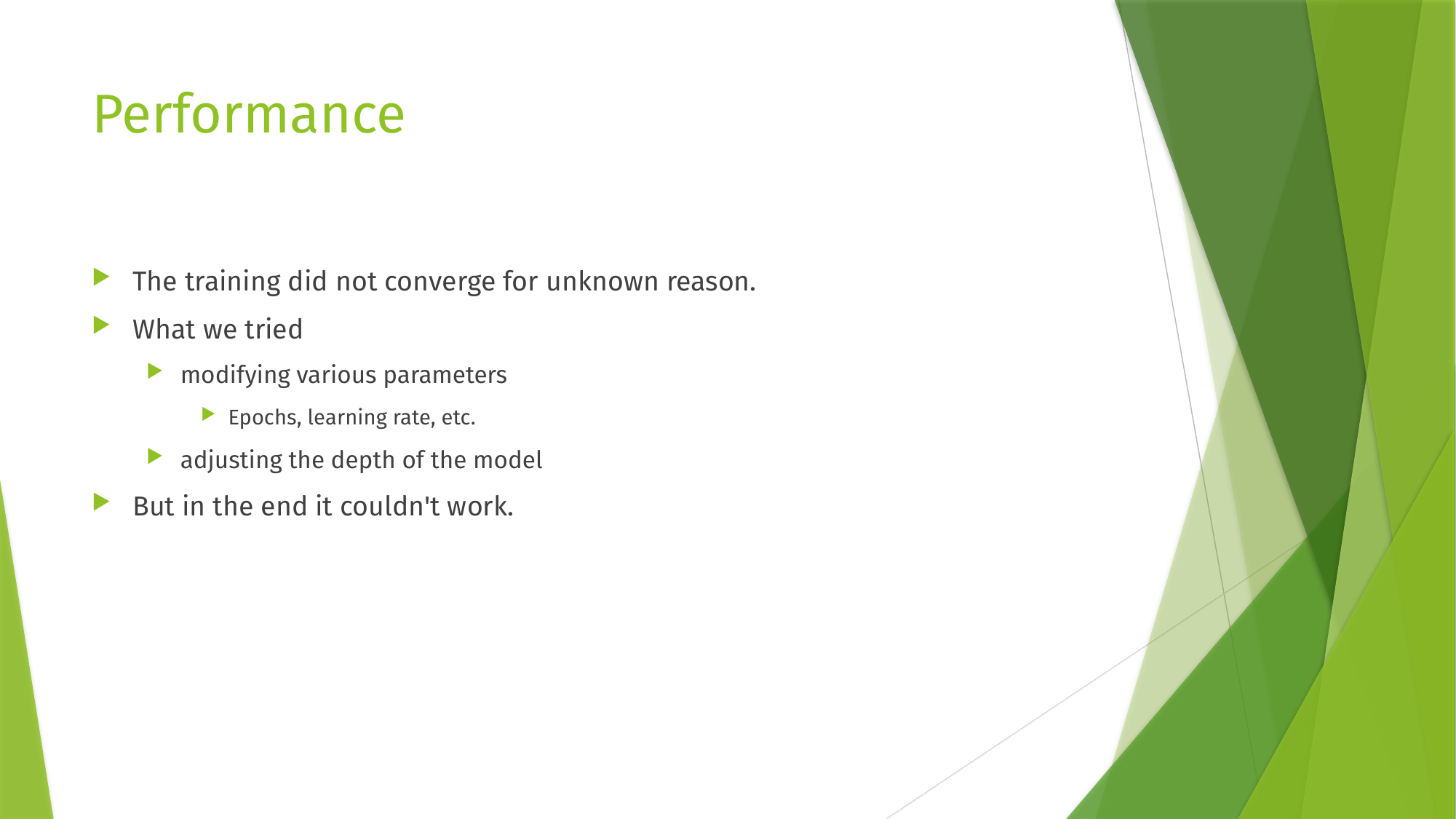

# Performance
The training did not converge for unknown reason.
What we tried
modifying various parameters
Epochs, learning rate, etc.
adjusting the depth of the model
But in the end it couldn't work.